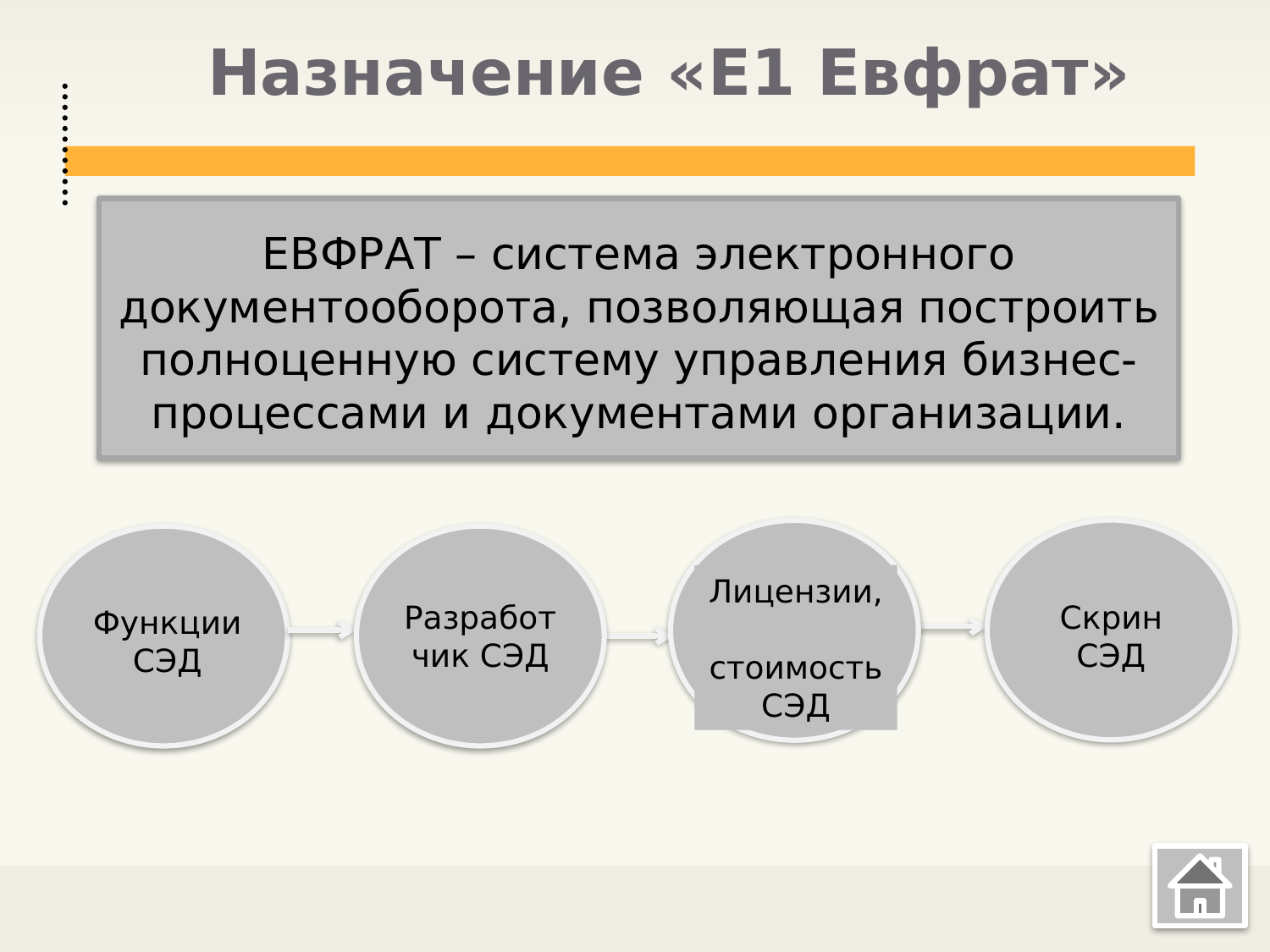

# Назначение «E1 Евфрат»

ЕВФРАТ – система электронного документооборота, позволяющая построить полноценную систему управления бизнес-процессами и документами организации.

Лицензии,  стоимость СЭД
Скрин СЭД
Разработчик СЭД
Функции СЭД